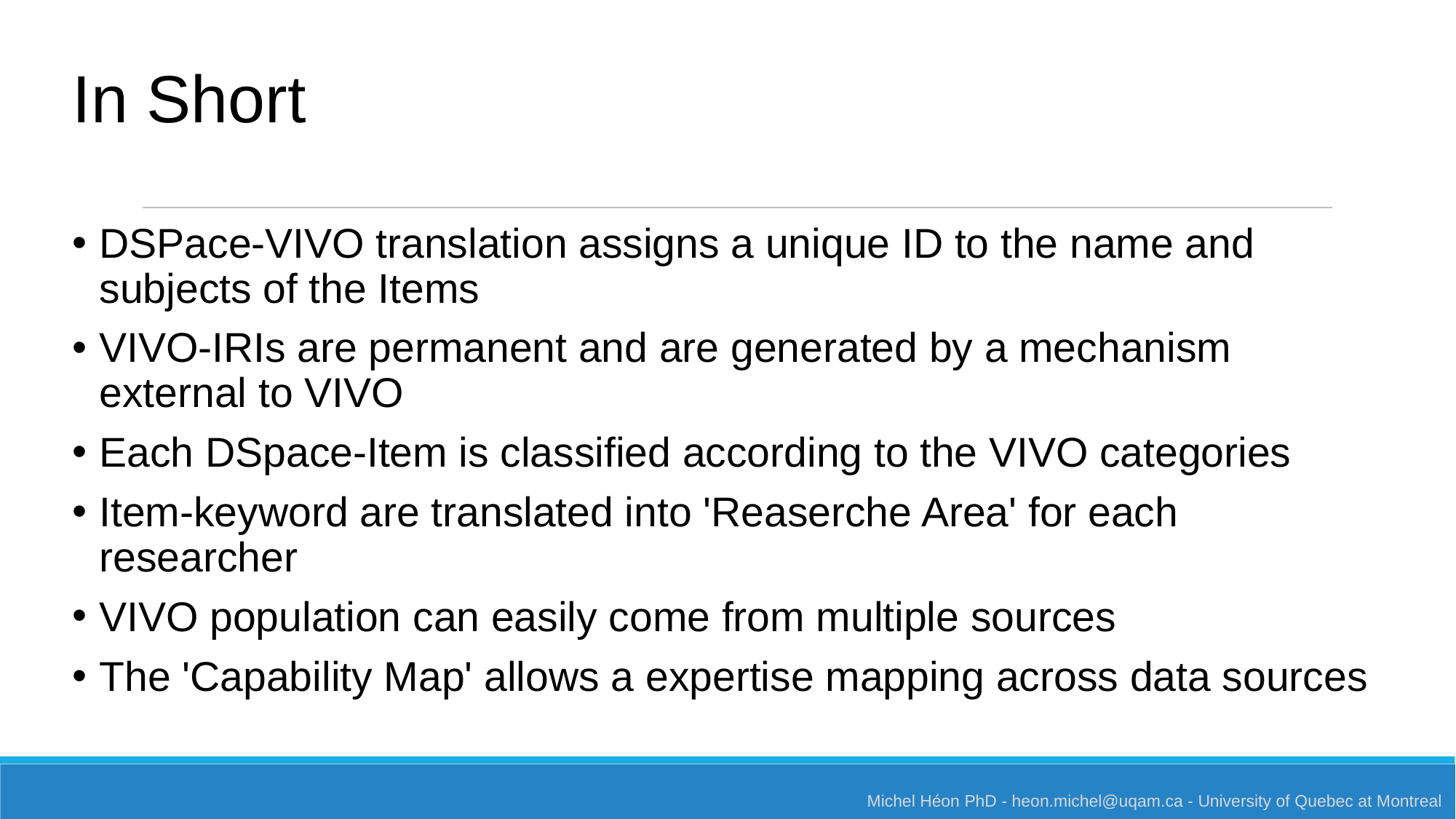

# In Short
DSPace-VIVO translation assigns a unique ID to the name and subjects of the Items
VIVO-IRIs are permanent and are generated by a mechanism external to VIVO
Each DSpace-Item is classified according to the VIVO categories
Item-keyword are translated into 'Reaserche Area' for each researcher
VIVO population can easily come from multiple sources
The 'Capability Map' allows a expertise mapping across data sources

Michel Héon PhD - heon.michel@uqam.ca - University of Quebec at Montreal